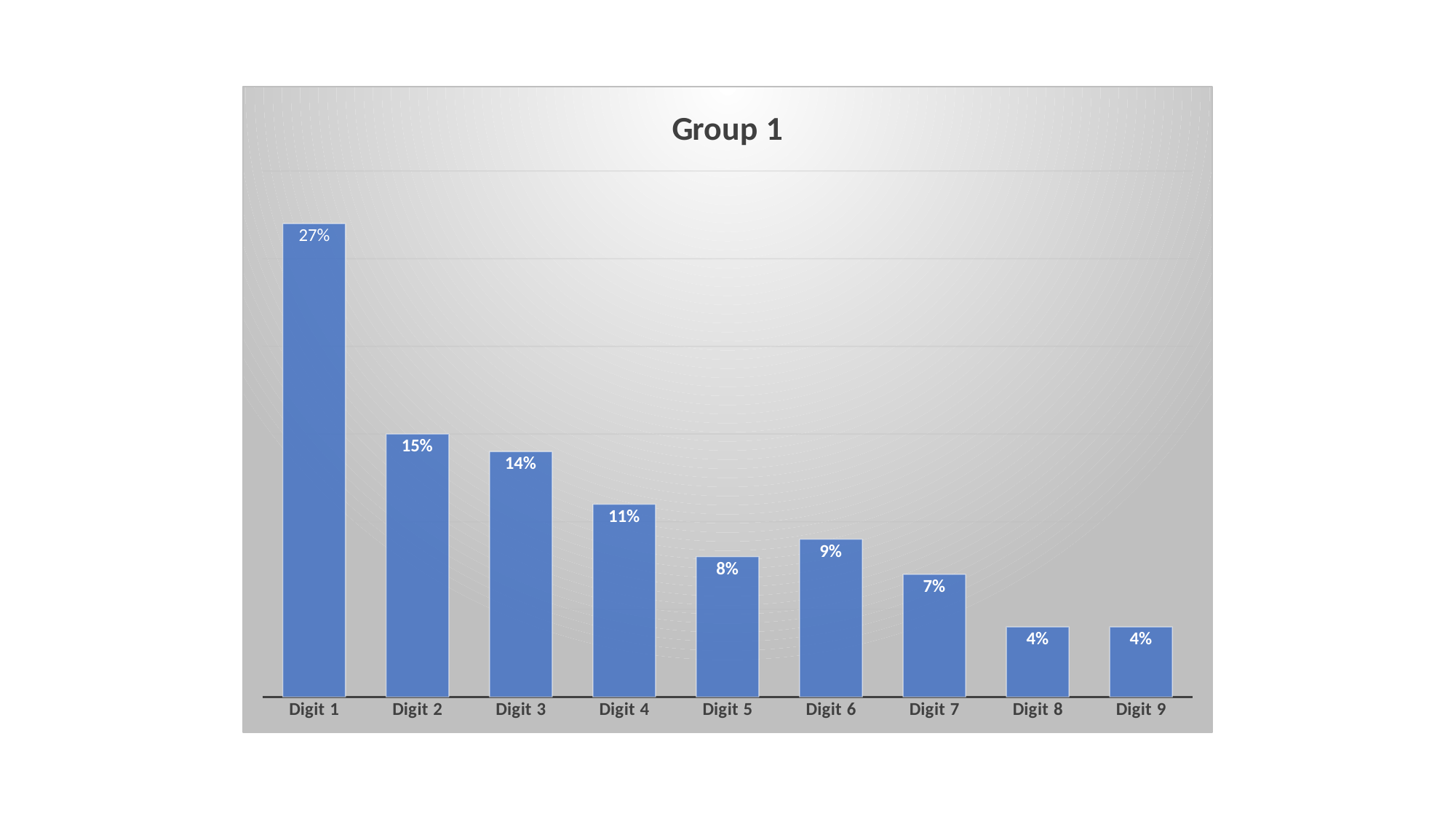

### Chart: Group 1

| Category | עמודה3 |
|---|---|
| Digit 1 | 0.27 |
| Digit 2 | 0.15 |
| Digit 3 | 0.14 |
| Digit 4 | 0.11 |
| Digit 5 | 0.08 |
| Digit 6 | 0.09 |
| Digit 7 | 0.07 |
| Digit 8 | 0.04 |
| Digit 9 | 0.04 |